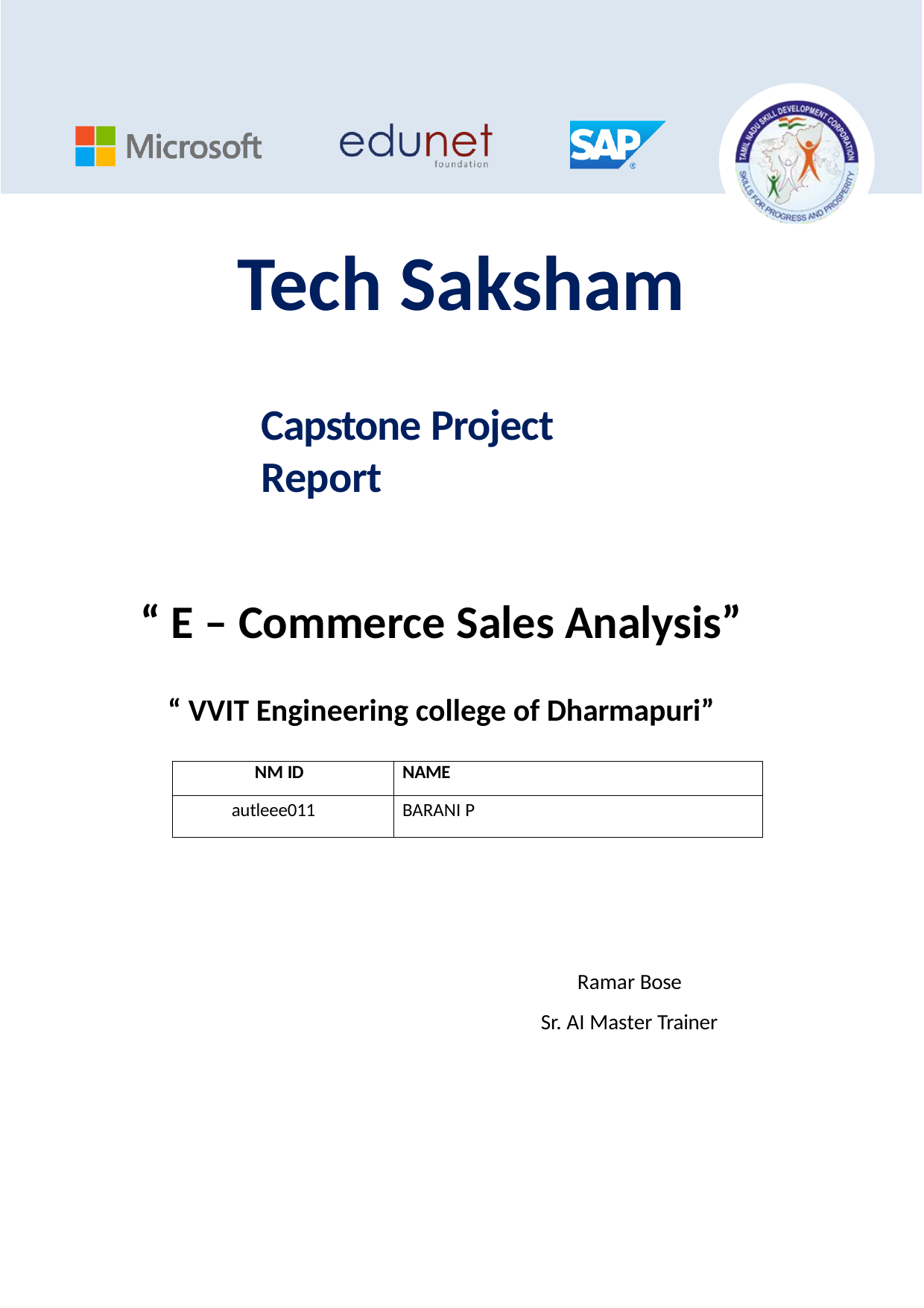

# Tech Saksham
Capstone Project Report
“ E – Commerce Sales Analysis”
“ VVIT Engineering college of Dharmapuri”
| NM ID | NAME |
| --- | --- |
| autleee011 | BARANI P |
| Ramar Bose |
| --- |
| Sr. AI Master Trainer |